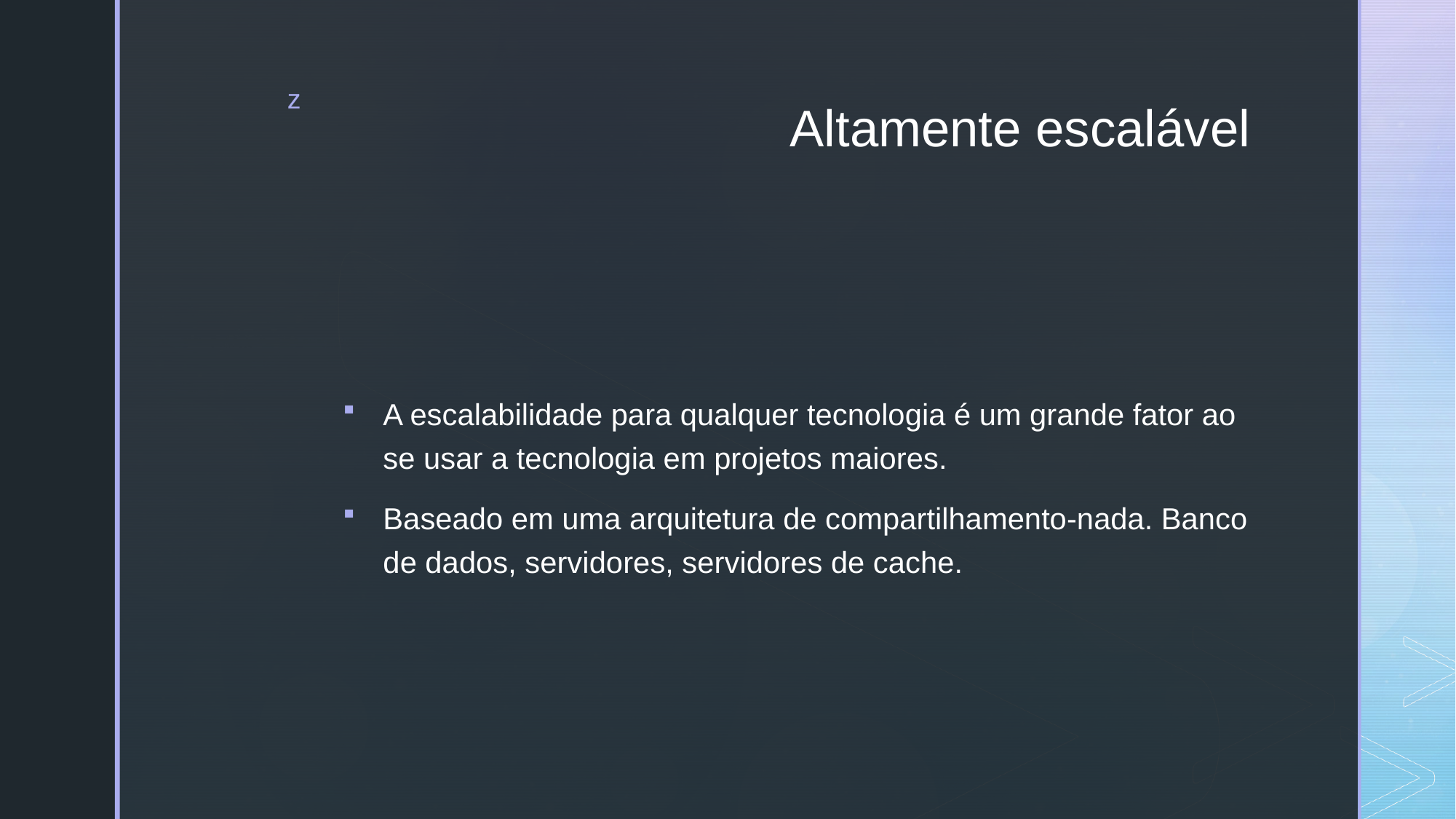

# Altamente escalável
A escalabilidade para qualquer tecnologia é um grande fator ao se usar a tecnologia em projetos maiores.
Baseado em uma arquitetura de compartilhamento-nada. Banco de dados, servidores, servidores de cache.